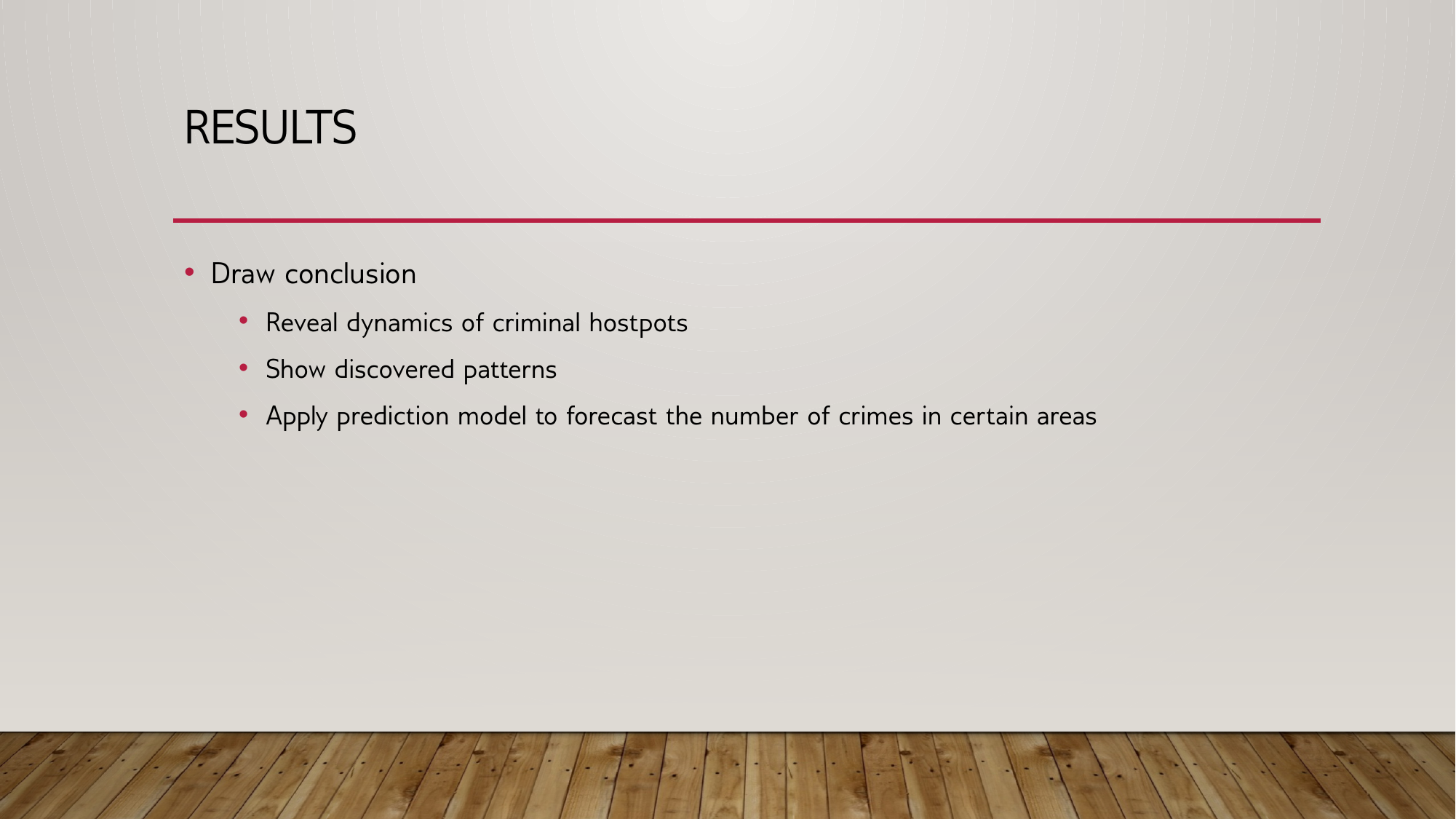

# Results
Draw conclusion
Reveal dynamics of criminal hostpots
Show discovered patterns
Apply prediction model to forecast the number of crimes in certain areas